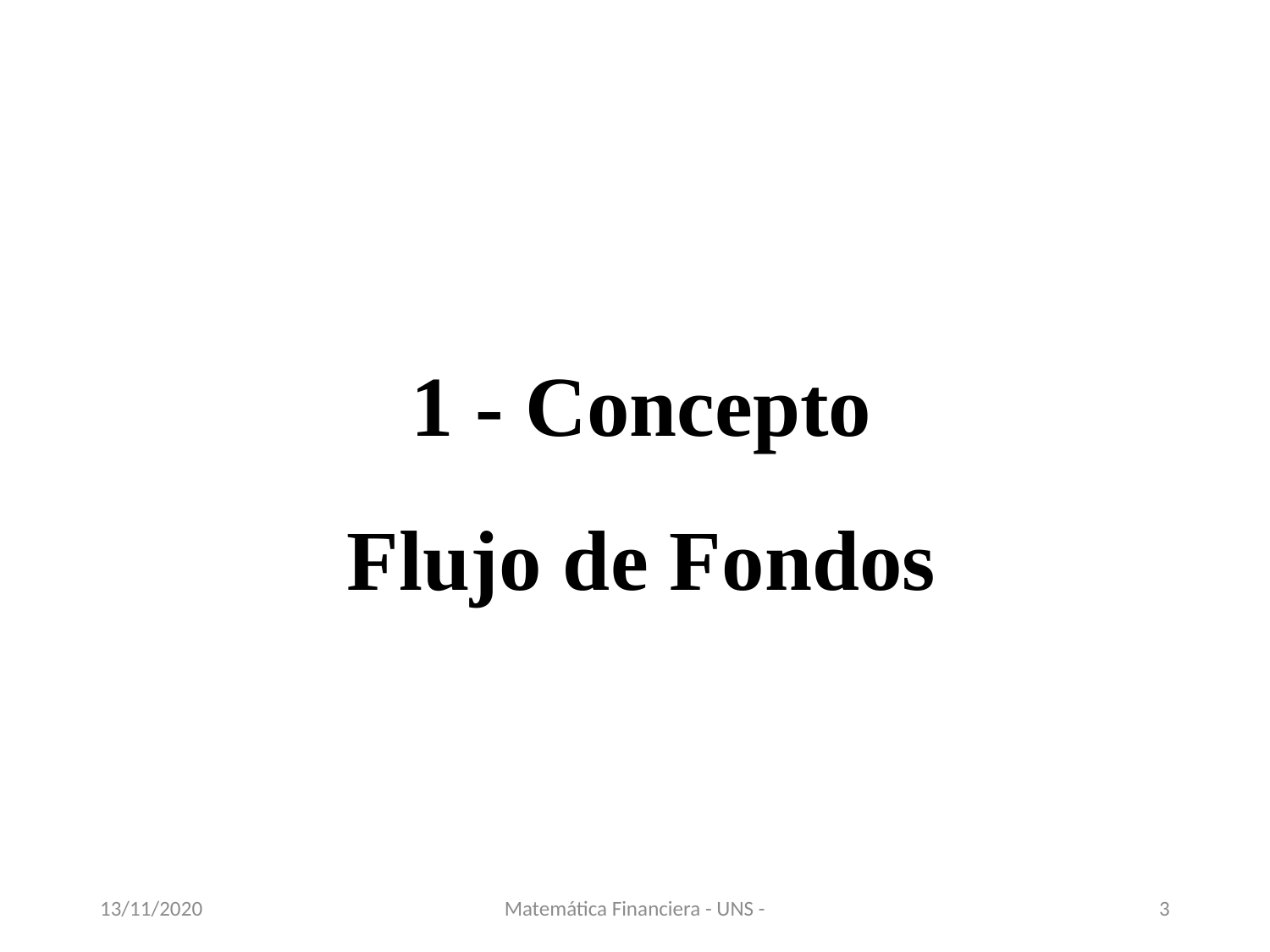

1 - Concepto
Flujo de Fondos
13/11/2020
Matemática Financiera - UNS -
3